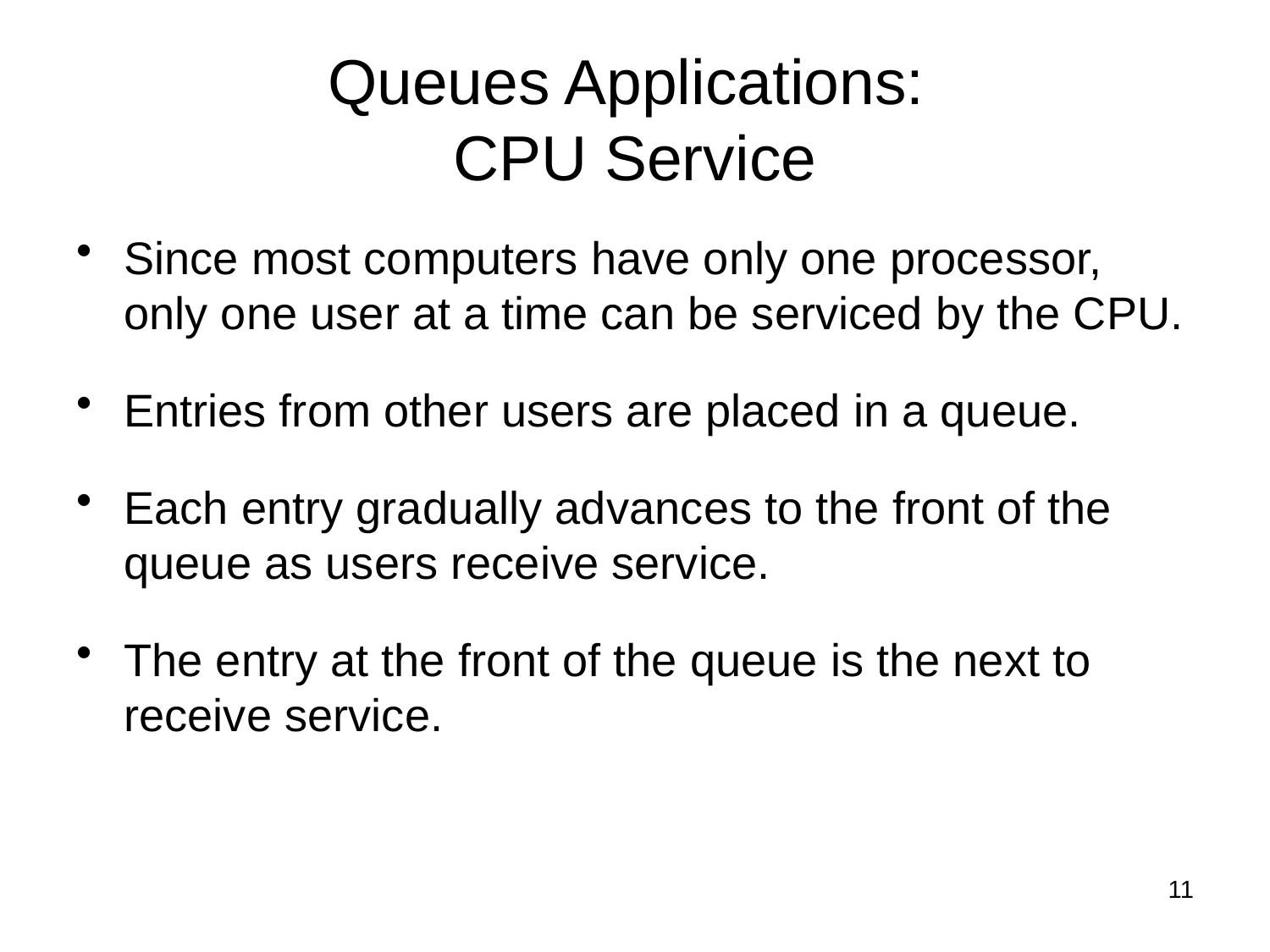

# Queues Applications: CPU Service
Since most computers have only one processor, only one user at a time can be serviced by the CPU.
Entries from other users are placed in a queue.
Each entry gradually advances to the front of the queue as users receive service.
The entry at the front of the queue is the next to receive service.

11